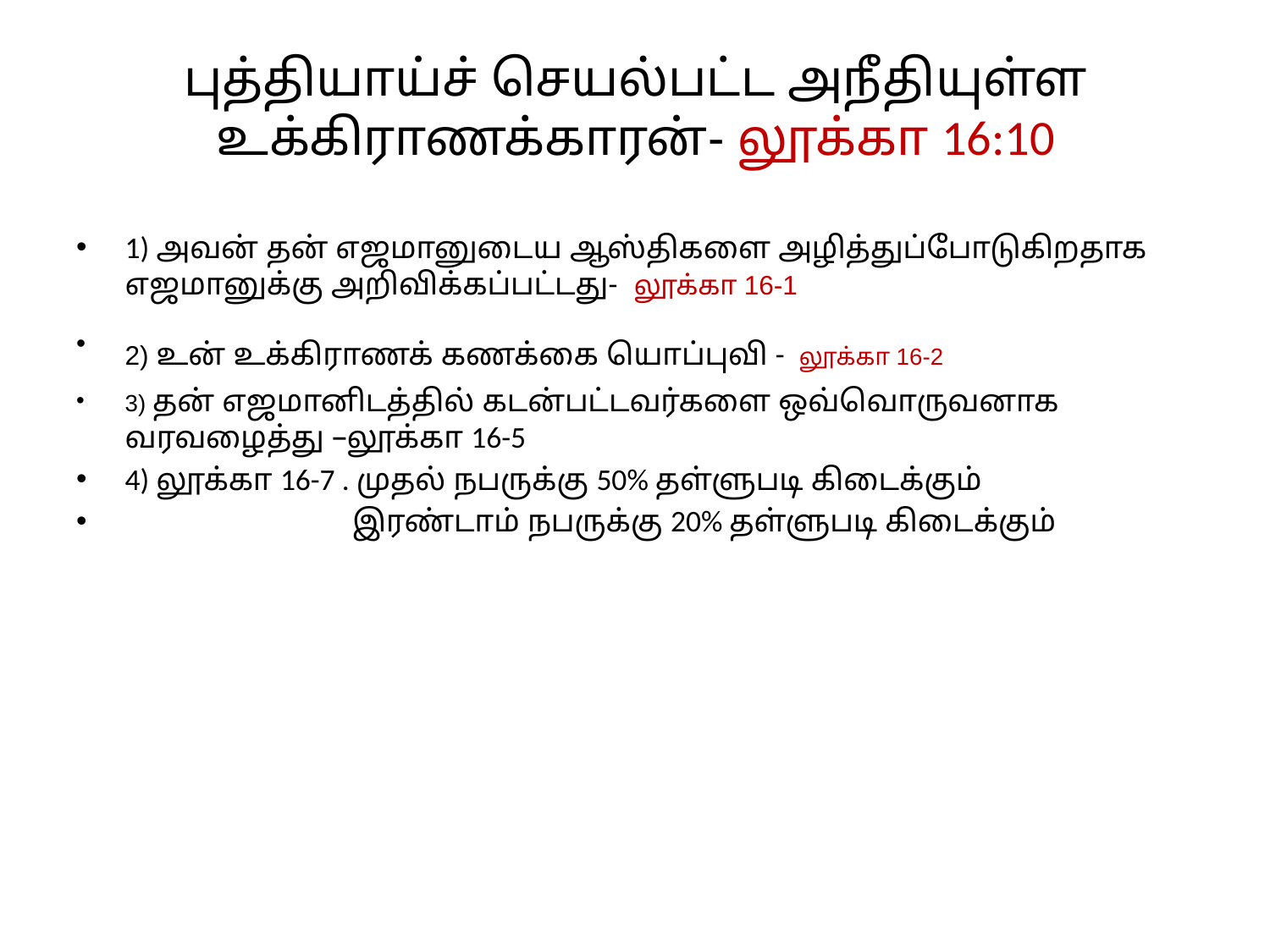

# புத்தியாய்ச் செயல்பட்ட அநீதியுள்ள உக்கிராணக்காரன்- லூக்கா 16:10
1) அவன் தன் எஜமானுடைய ஆஸ்திகளை அழித்துப்போடுகிறதாக எஜமானுக்கு அறிவிக்கப்பட்டது-  லூக்கா 16-1
2) உன் உக்கிராணக் கணக்கை யொப்புவி - லூக்கா 16-2
3) தன் எஜமானிடத்தில் கடன்பட்டவர்களை ஒவ்வொருவனாக வரவழைத்து –லூக்கா 16-5
4) லூக்கா 16-7 . முதல் நபருக்கு 50% தள்ளுபடி கிடைக்கும்
                             இரண்டாம் நபருக்கு 20% தள்ளுபடி கிடைக்கும்